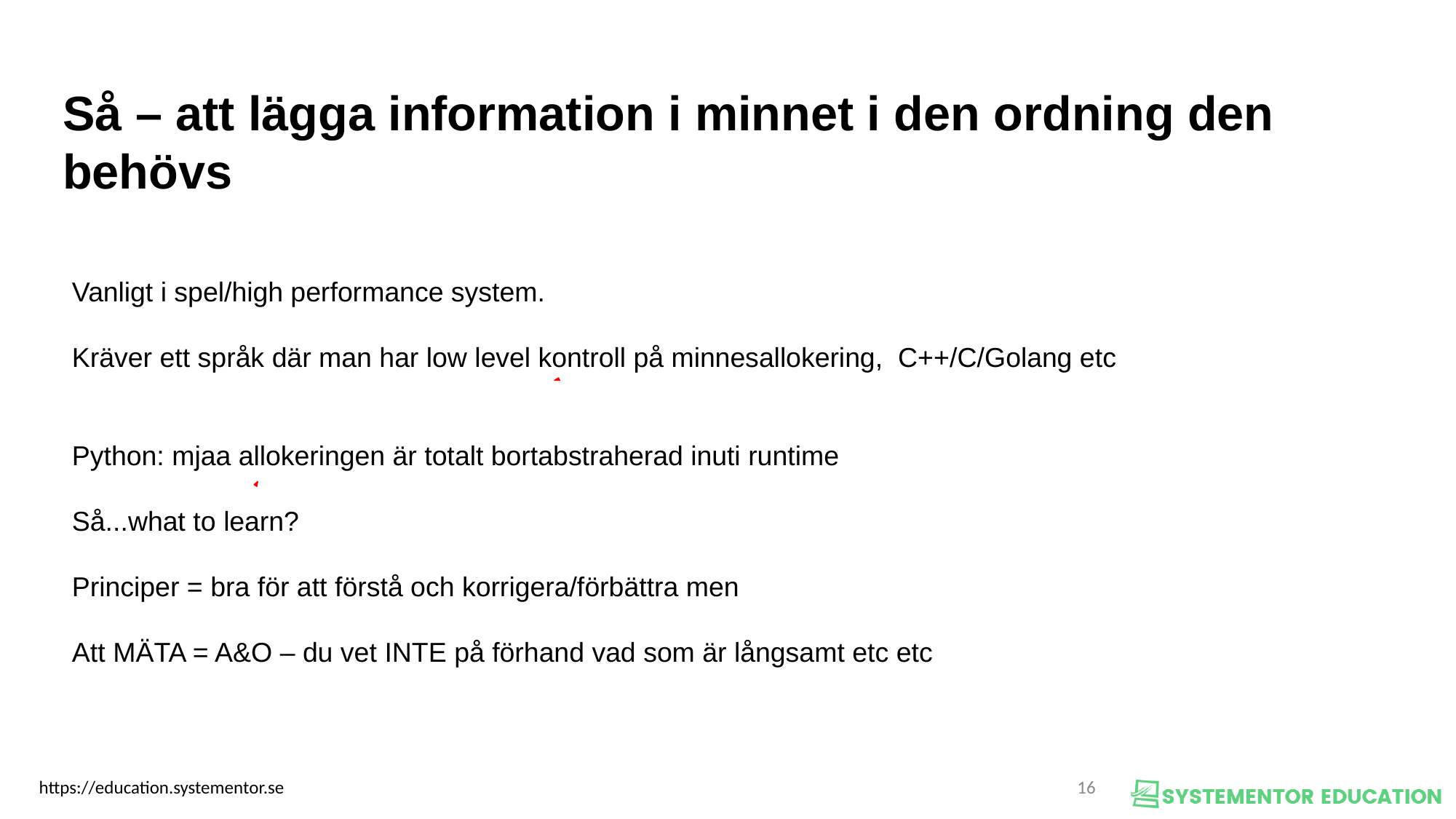

Så – att lägga information i minnet i den ordning den behövs

Vanligt i spel/high performance system.

Kräver ett språk där man har low level kontroll på minnesallokering,  C++/C/Golang etc

Python: mjaa allokeringen är totalt bortabstraherad inuti runtime

Så...what to learn?

Principer = bra för att förstå och korrigera/förbättra men

Att MÄTA = A&O – du vet INTE på förhand vad som är långsamt etc etc

16